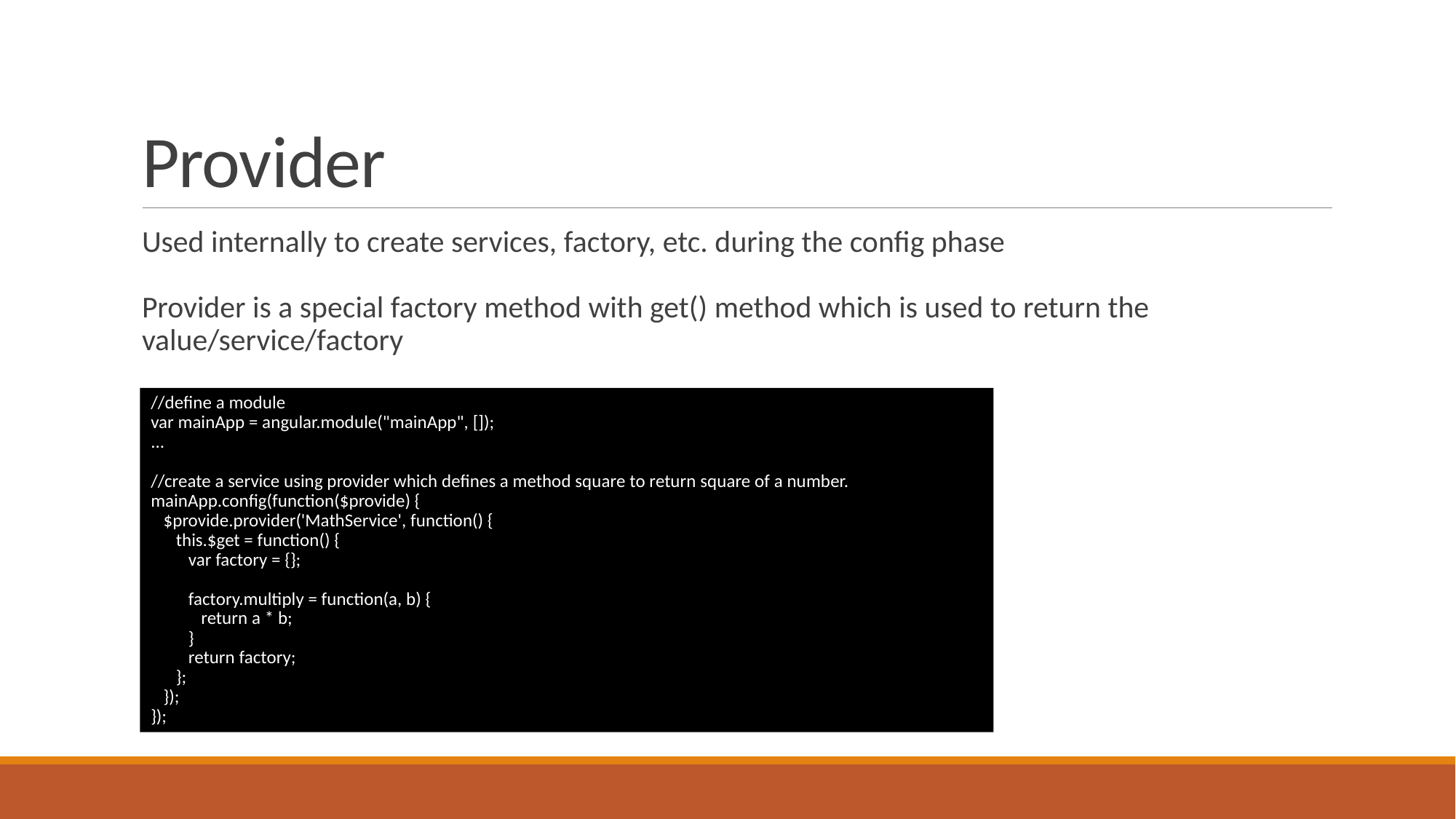

# Provider
Used internally to create services, factory, etc. during the config phase
Provider is a special factory method with get() method which is used to return the value/service/factory

//define a module
var mainApp = angular.module("mainApp", []);
...

//create a service using provider which defines a method square to return square of a number.
mainApp.config(function($provide) {
   $provide.provider('MathService', function() {
      this.$get = function() {
         var factory = {};

         factory.multiply = function(a, b) {
            return a * b;
         }
         return factory;
      };
   });
});